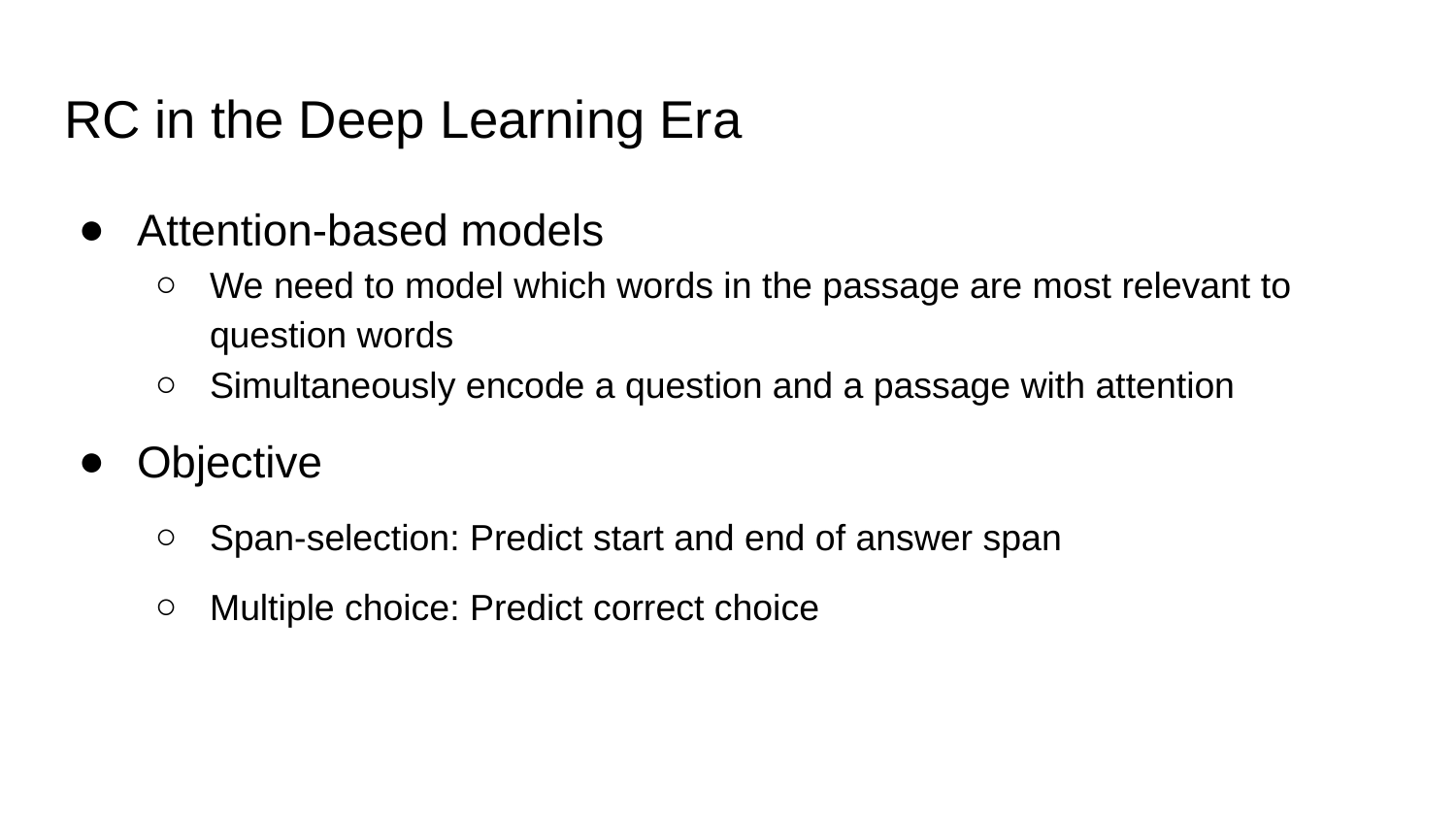

# RC in the Deep Learning Era
Attention-based models
We need to model which words in the passage are most relevant to question words
Simultaneously encode a question and a passage with attention
Objective
Span-selection: Predict start and end of answer span
Multiple choice: Predict correct choice